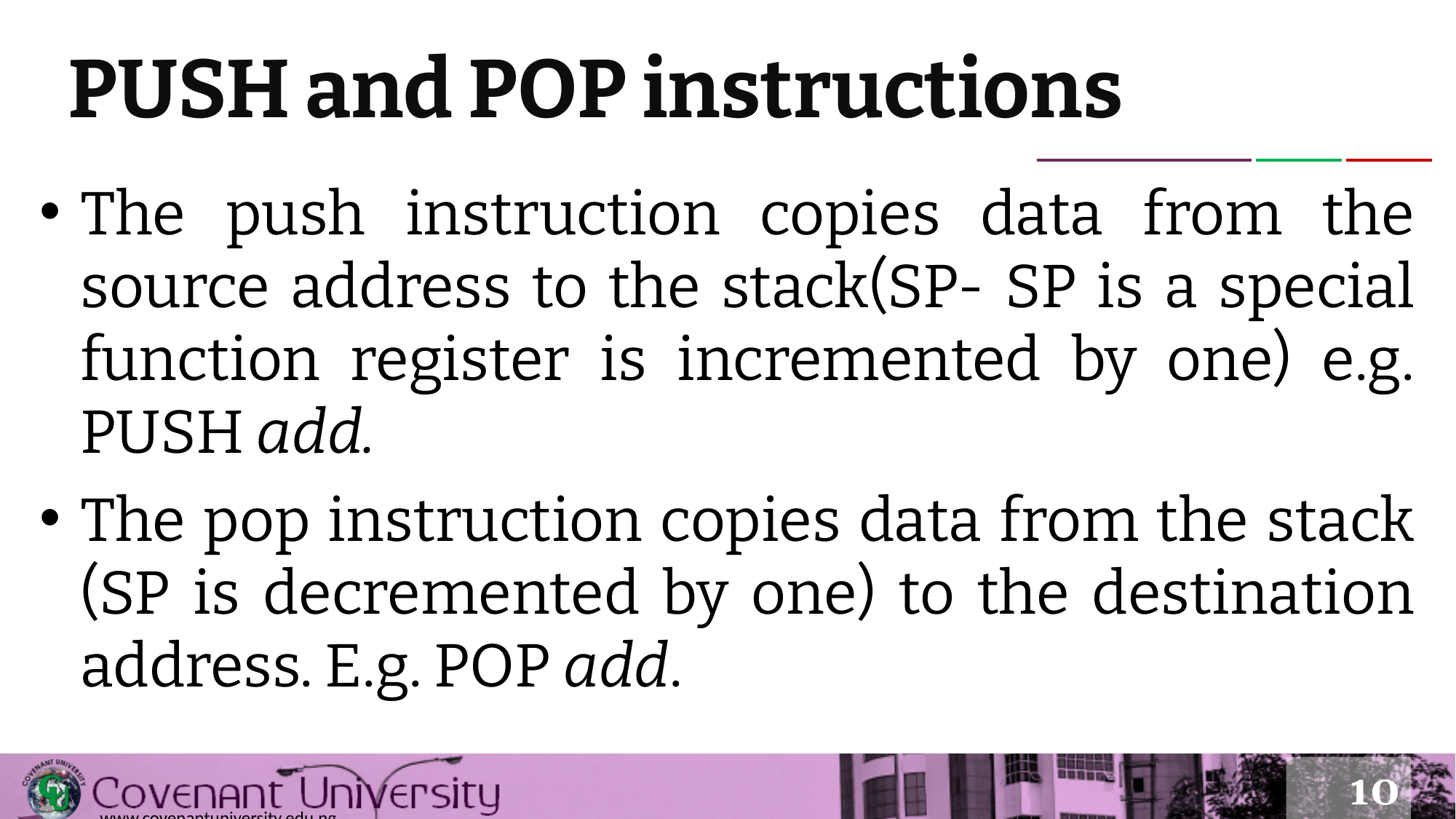

# PUSH and POP instructions
The push instruction copies data from the source address to the stack(SP- SP is a special function register is incremented by one) e.g. PUSH add.
The pop instruction copies data from the stack (SP is decremented by one) to the destination address. E.g. POP add.